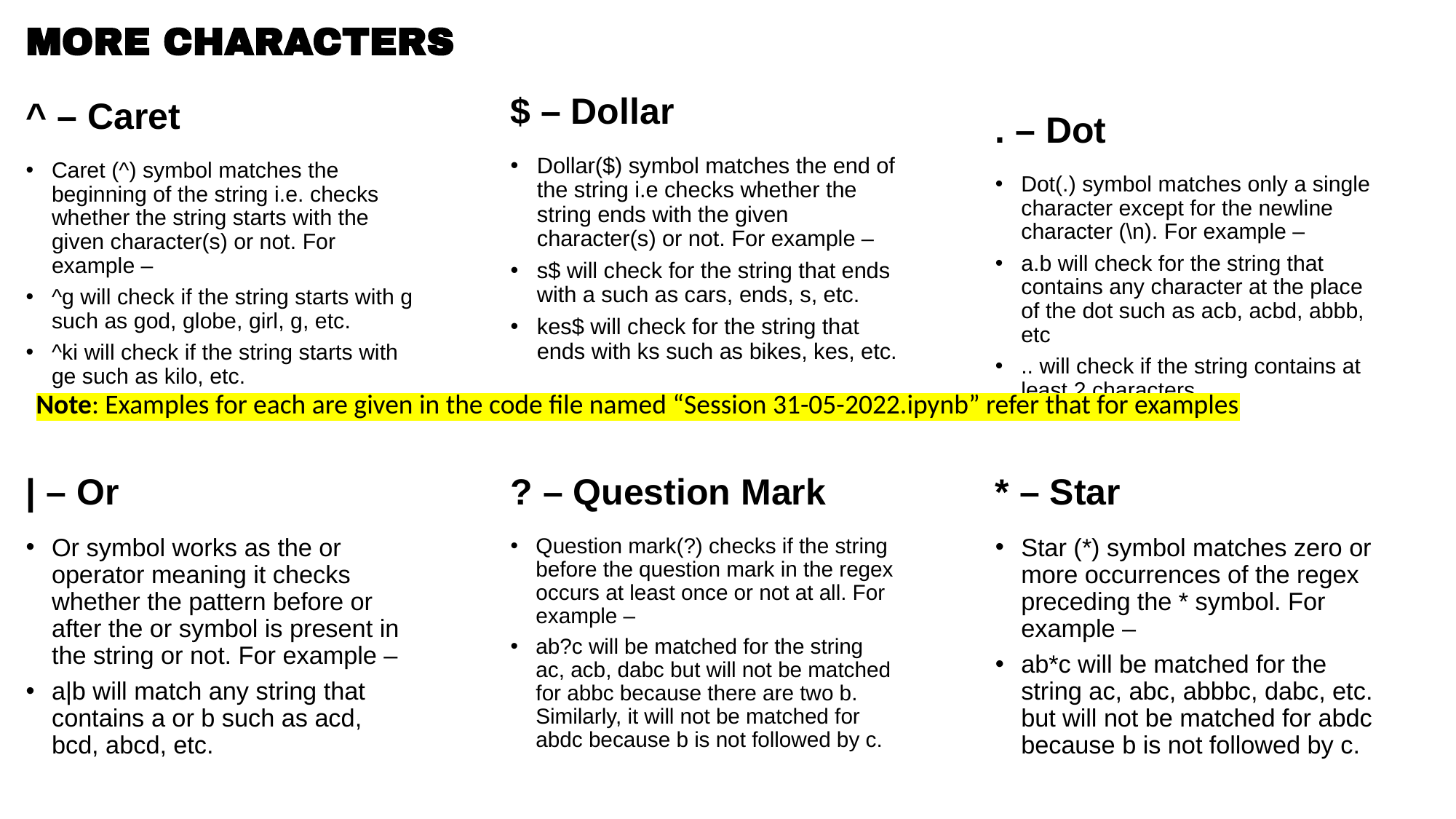

# MORE CHARACTERS
$ – Dollar
^ – Caret
. – Dot
Dollar($) symbol matches the end of the string i.e checks whether the string ends with the given character(s) or not. For example –
s$ will check for the string that ends with a such as cars, ends, s, etc.
kes$ will check for the string that ends with ks such as bikes, kes, etc.
Caret (^) symbol matches the beginning of the string i.e. checks whether the string starts with the given character(s) or not. For example –
^g will check if the string starts with g such as god, globe, girl, g, etc.
^ki will check if the string starts with ge such as kilo, etc.

Dot(.) symbol matches only a single character except for the newline character (\n). For example –
a.b will check for the string that contains any character at the place of the dot such as acb, acbd, abbb, etc
.. will check if the string contains at least 2 characters
Note: Examples for each are given in the code file named “Session 31-05-2022.ipynb” refer that for examples
| – Or
? – Question Mark
* – Star
Or symbol works as the or operator meaning it checks whether the pattern before or after the or symbol is present in the string or not. For example –
a|b will match any string that contains a or b such as acd, bcd, abcd, etc.
Question mark(?) checks if the string before the question mark in the regex occurs at least once or not at all. For example –
ab?c will be matched for the string ac, acb, dabc but will not be matched for abbc because there are two b. Similarly, it will not be matched for abdc because b is not followed by c.
Star (*) symbol matches zero or more occurrences of the regex preceding the * symbol. For example –
ab*c will be matched for the string ac, abc, abbbc, dabc, etc. but will not be matched for abdc because b is not followed by c.